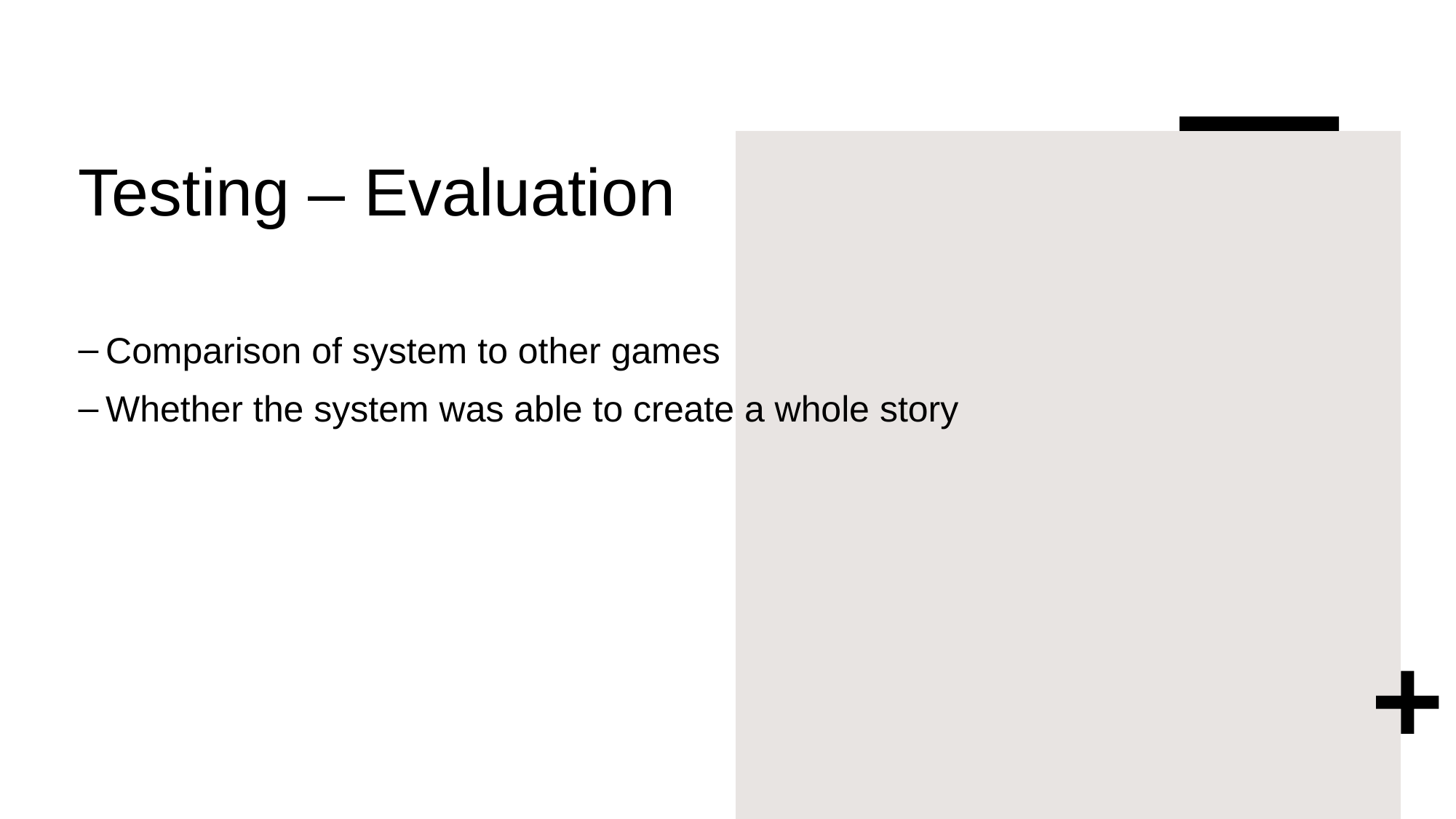

# Testing – Evaluation
Comparison of system to other games
Whether the system was able to create a whole story